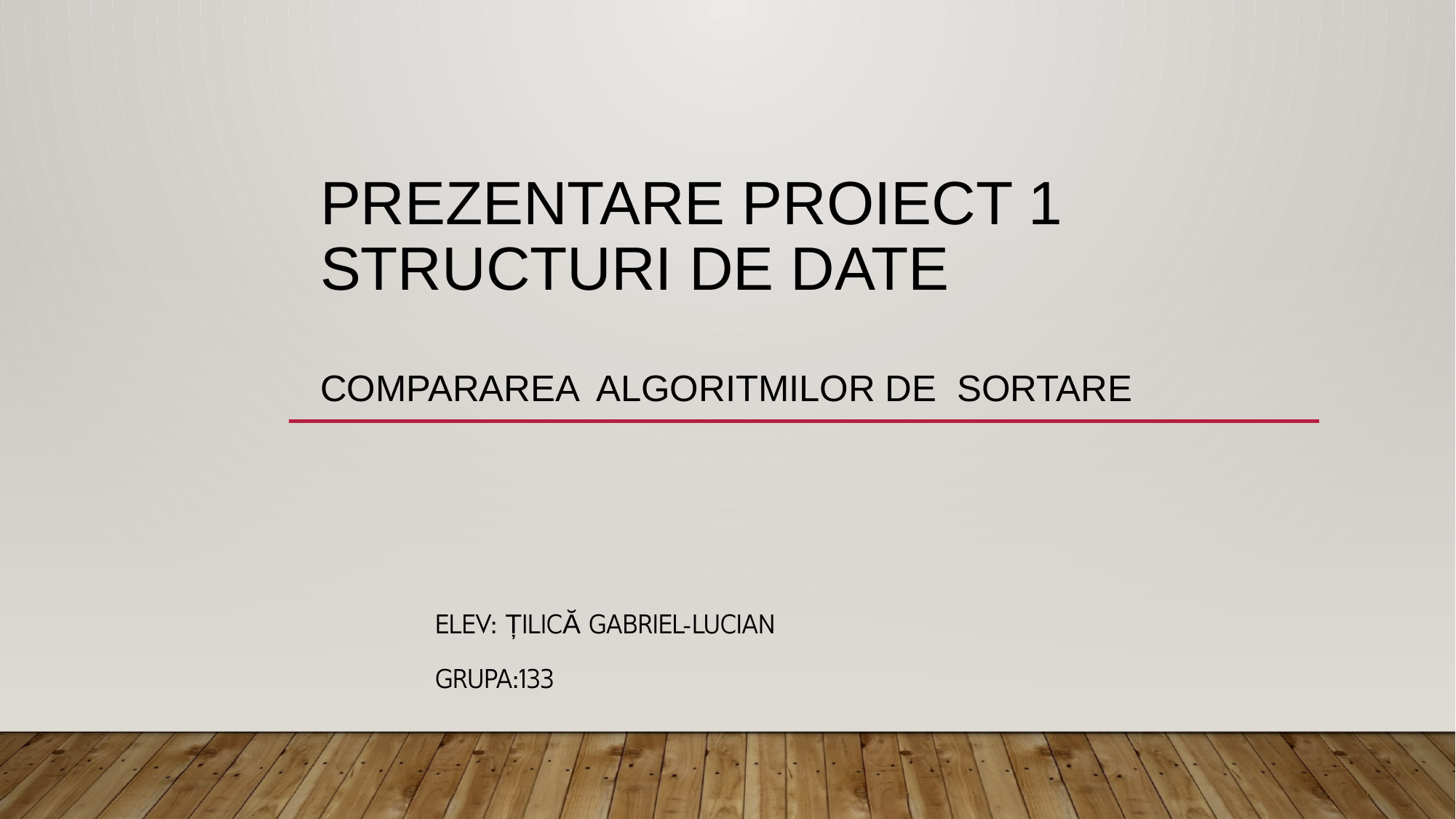

# Prezentare proiect 1 Structuri de Date Compararea  Algoritmilor de  sortare
Elev: ȚILICĂ GABRIEL-LUCIAN
GRUPA:133